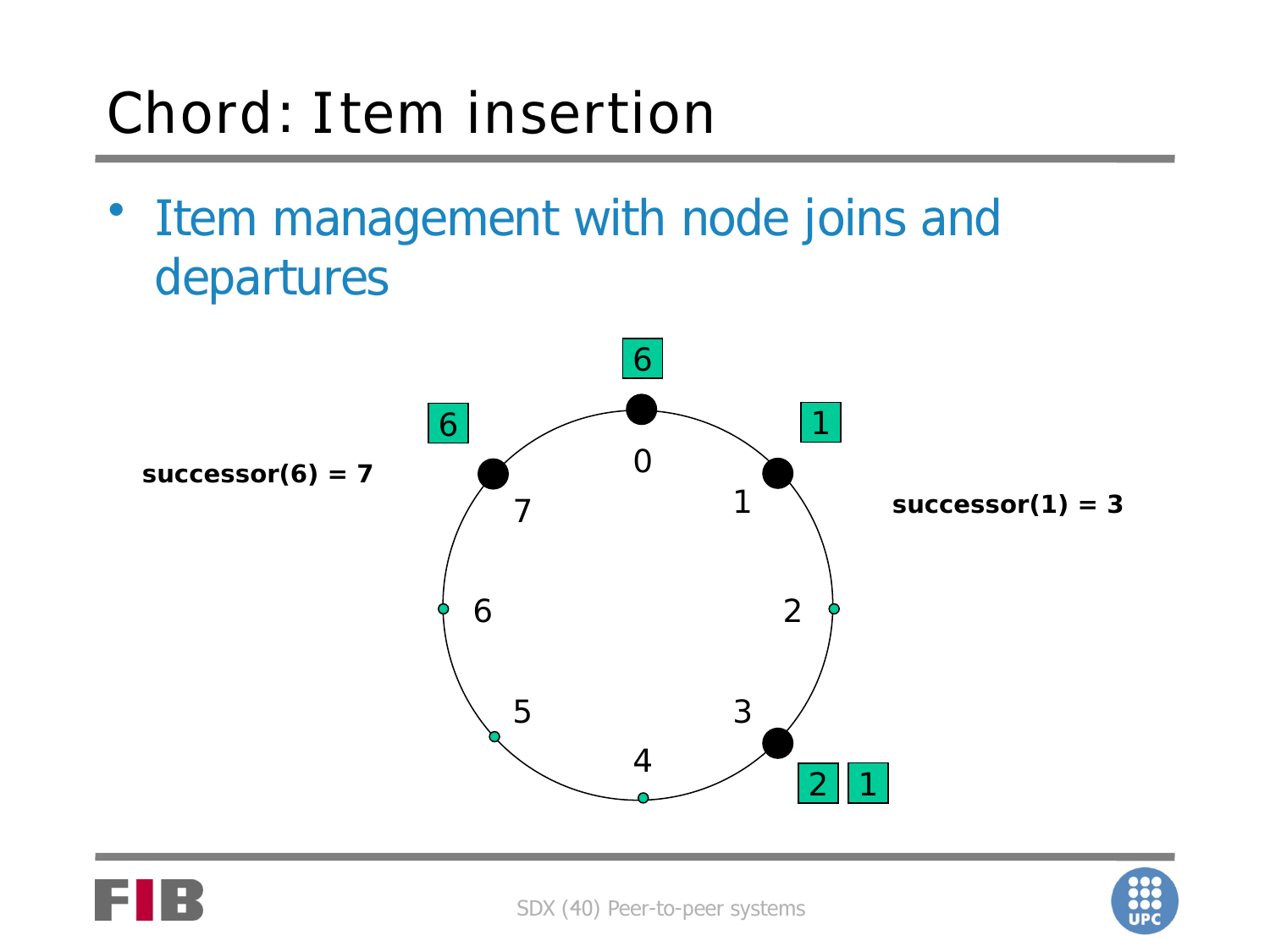

# Chord: Item insertion
Item management with node joins and departures
6

1
6

0
1
7
6
2
5
3
4

successor(6) = 7

successor(1) = 3

1
2